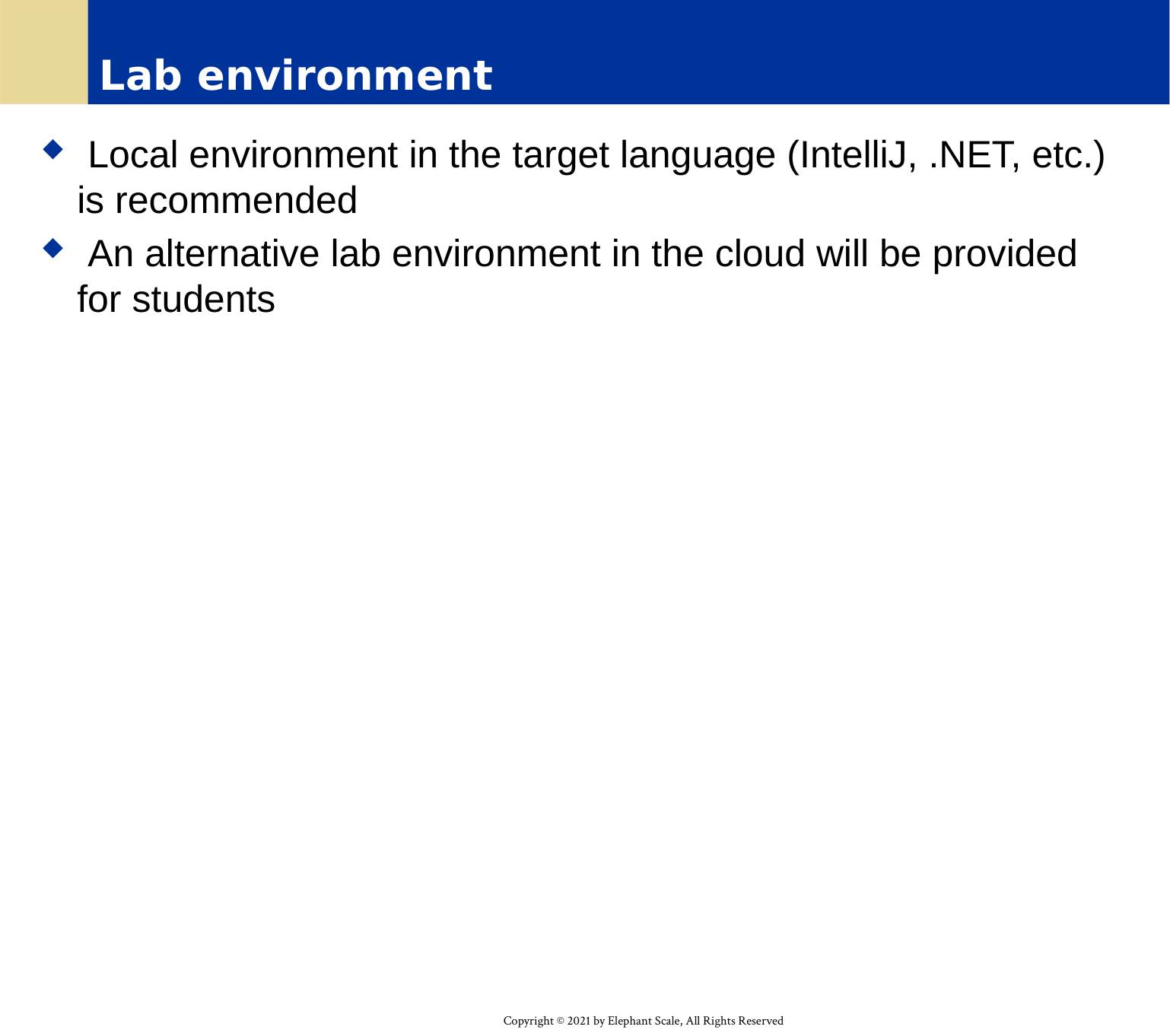

# Lab environment
 Local environment in the target language (IntelliJ, .NET, etc.) is recommended
 An alternative lab environment in the cloud will be provided for students
Copyright © 2021 by Elephant Scale, All Rights Reserved